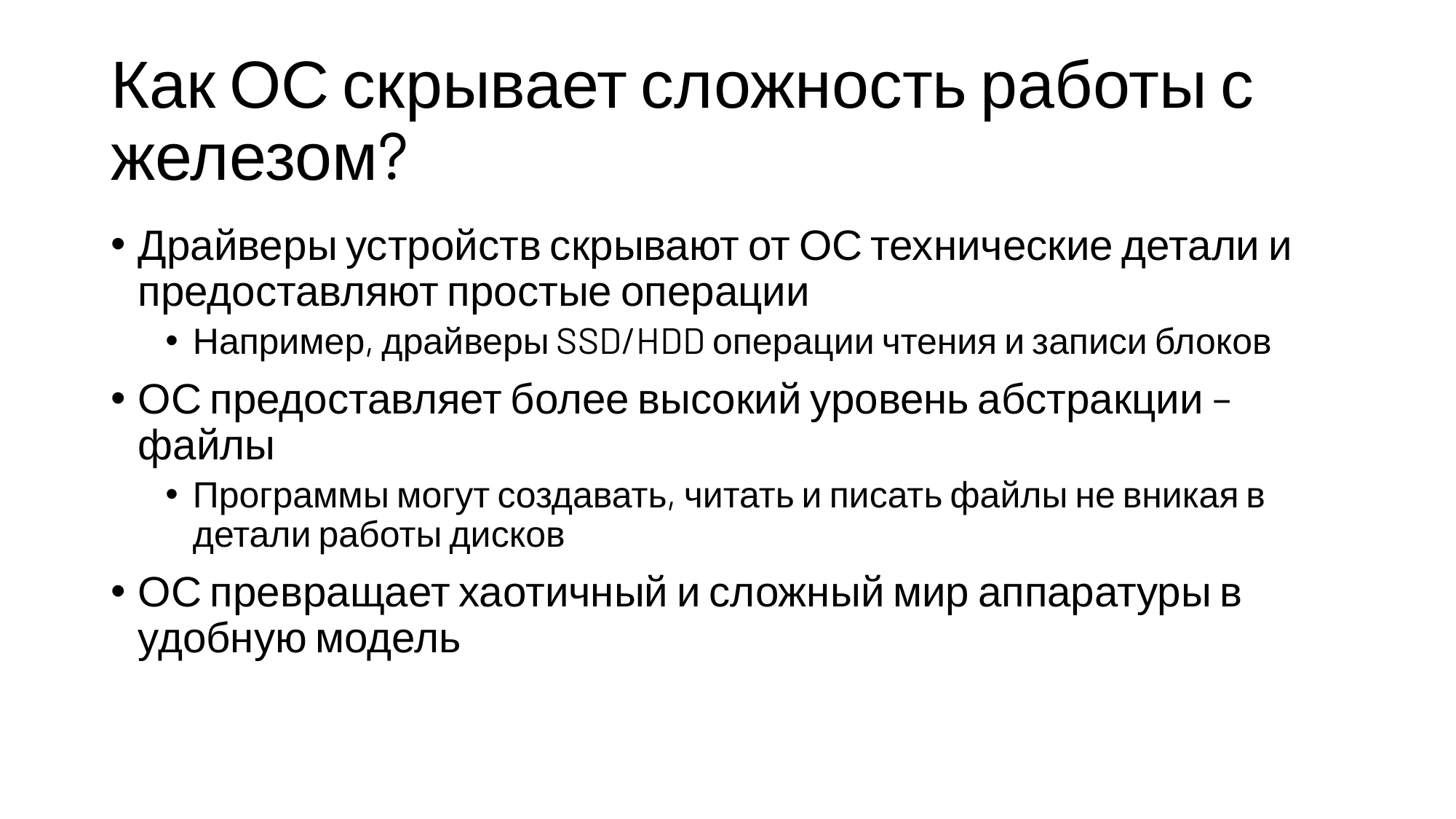

# Как ОС скрывает сложность работы с железом?
Драйверы устройств скрывают от ОС технические детали и предоставляют простые операции
Например, драйверы SSD/HDD операции чтения и записи блоков
ОС предоставляет более высокий уровень абстракции – файлы
Программы могут создавать, читать и писать файлы не вникая в детали работы дисков
ОС превращает хаотичный и сложный мир аппаратуры в удобную модель